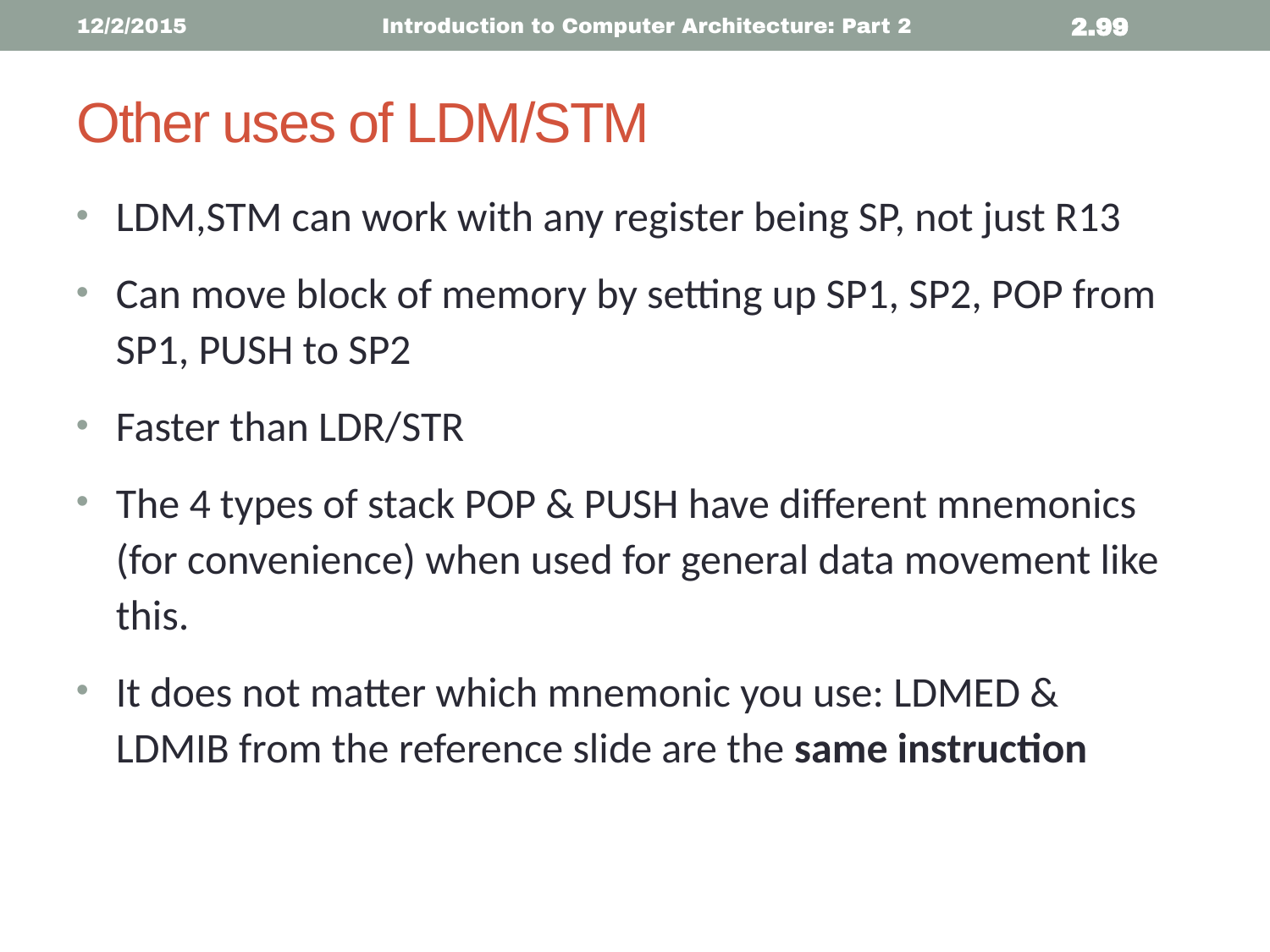

12/2/2015
Introduction to Computer Architecture: Part 2
2.99
# Other uses of LDM/STM
LDM,STM can work with any register being SP, not just R13
Can move block of memory by setting up SP1, SP2, POP from SP1, PUSH to SP2
Faster than LDR/STR
The 4 types of stack POP & PUSH have different mnemonics (for convenience) when used for general data movement like this.
It does not matter which mnemonic you use: LDMED & LDMIB from the reference slide are the same instruction